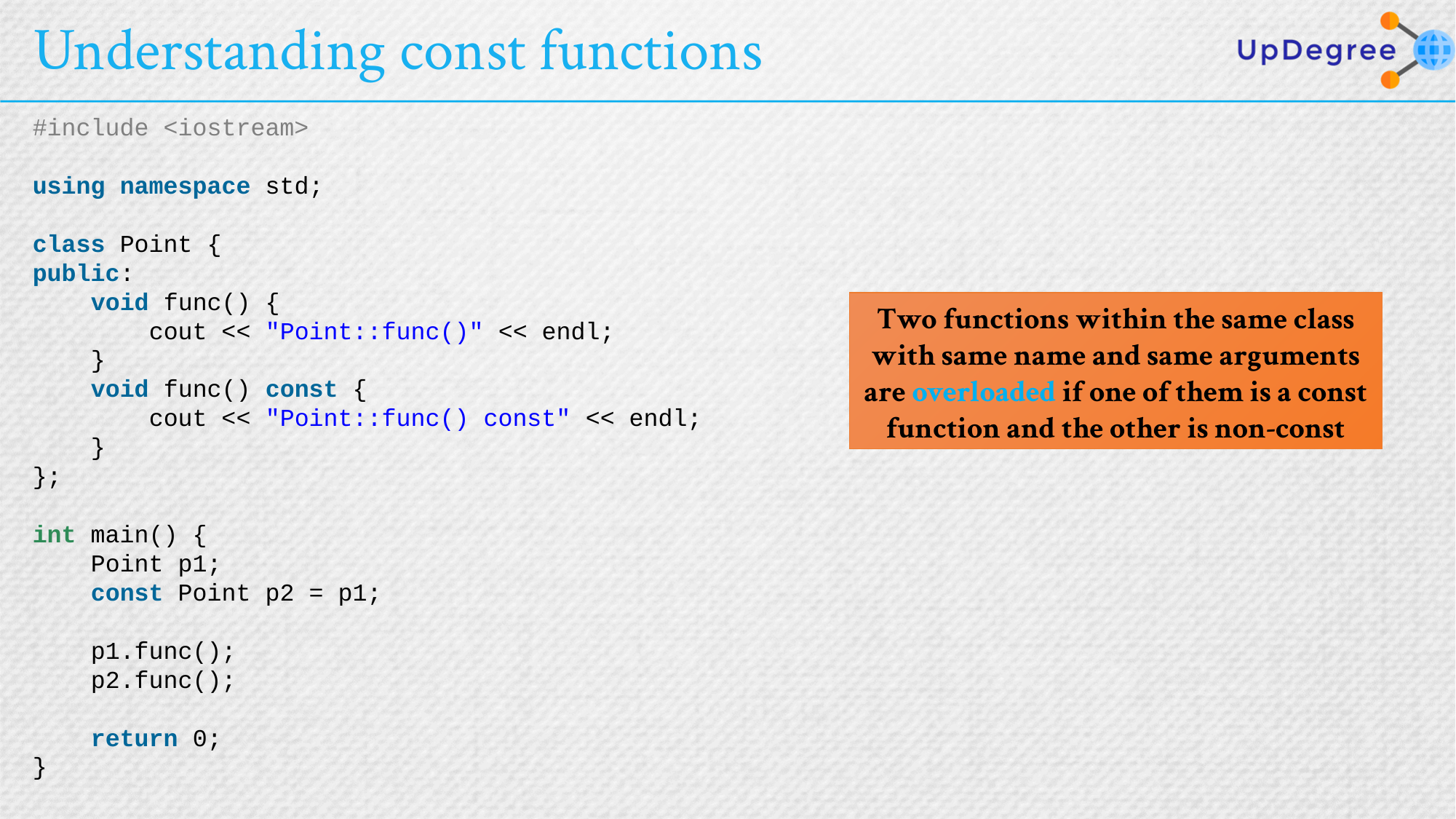

# Understanding const functions
#include <iostream>

using namespace std;

class Point {
public:
    void func() {
        cout << "Point::func()" << endl;
    }
    void func() const {
        cout << "Point::func() const" << endl;
    }
};

int main() {
    Point p1;
    const Point p2 = p1;

    p1.func();
    p2.func();

    return 0;
}

Two functions within the same class with same name and same arguments are overloaded if one of them is a const function and the other is non-const